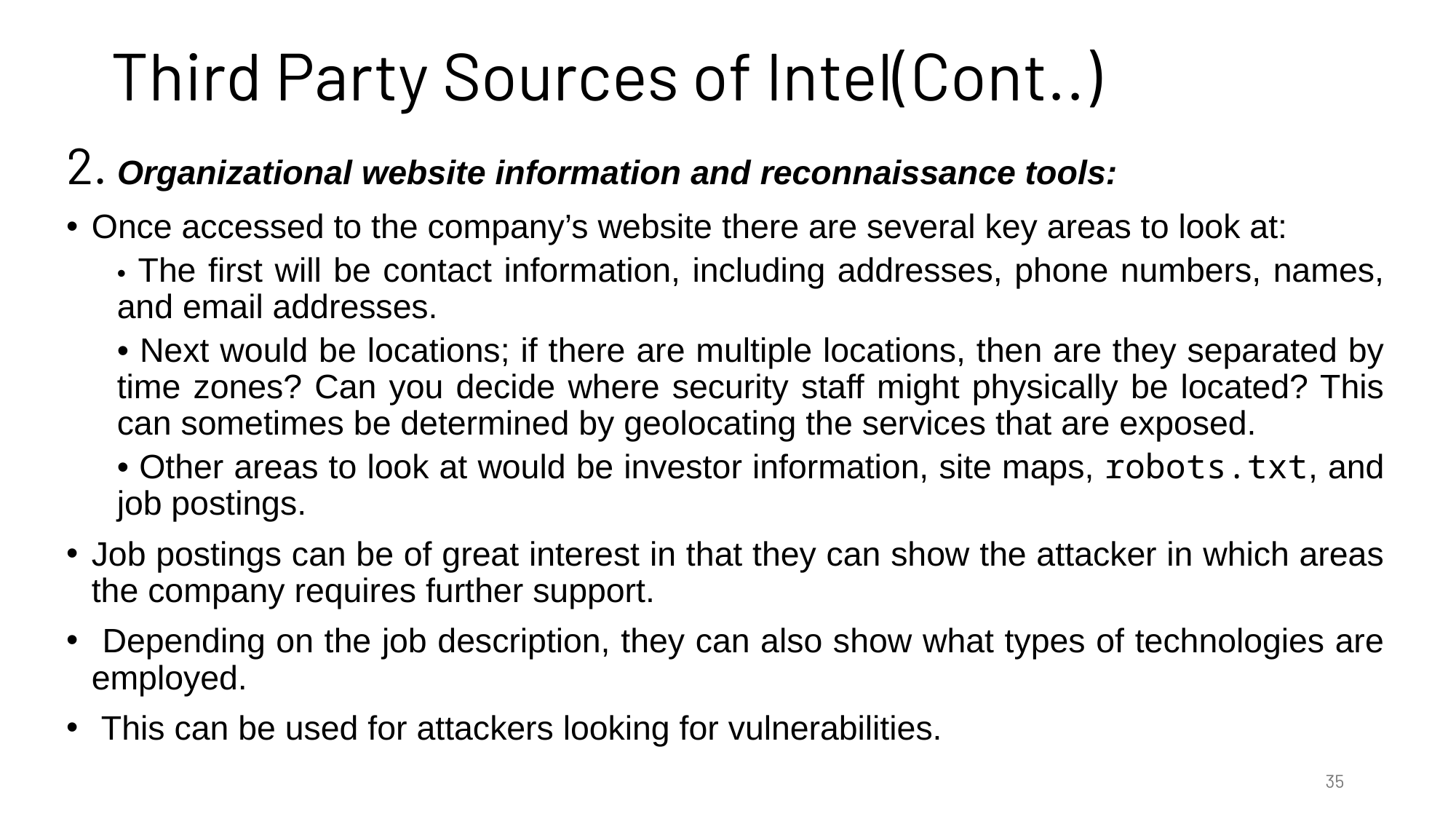

# Third Party Sources of Intel(Cont..)
2. Organizational website information and reconnaissance tools:
Once accessed to the company’s website there are several key areas to look at:
• The first will be contact information, including addresses, phone numbers, names, and email addresses.
• Next would be locations; if there are multiple locations, then are they separated by time zones? Can you decide where security staff might physically be located? This can sometimes be determined by geolocating the services that are exposed.
• Other areas to look at would be investor information, site maps, robots.txt, and job postings.
Job postings can be of great interest in that they can show the attacker in which areas the company requires further support.
 Depending on the job description, they can also show what types of technologies are employed.
 This can be used for attackers looking for vulnerabilities.
35